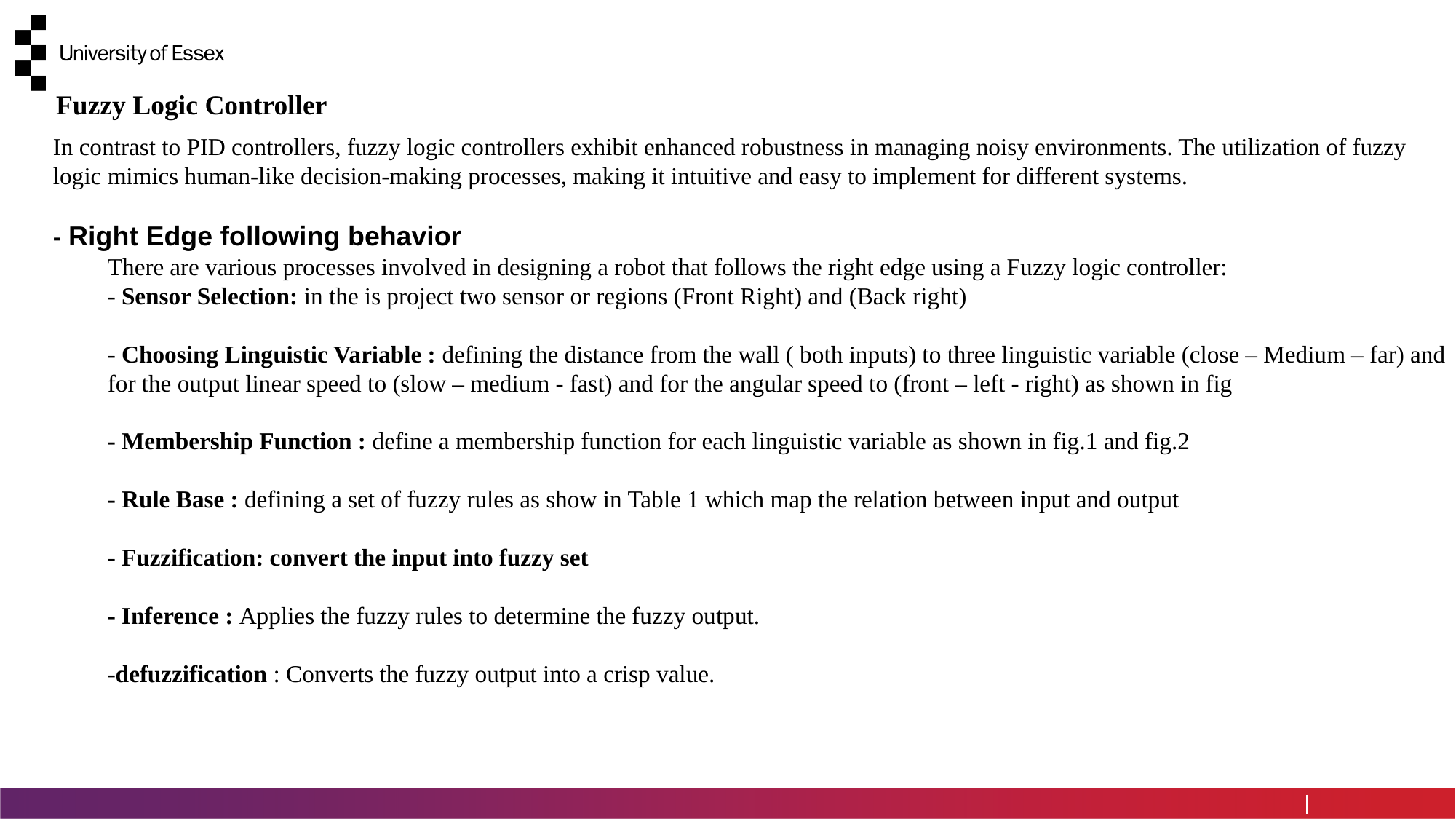

Fuzzy Logic Controller
In contrast to PID controllers, fuzzy logic controllers exhibit enhanced robustness in managing noisy environments. The utilization of fuzzy logic mimics human-like decision-making processes, making it intuitive and easy to implement for different systems.

- Right Edge following behavior
There are various processes involved in designing a robot that follows the right edge using a Fuzzy logic controller:
- Sensor Selection: in the is project two sensor or regions (Front Right) and (Back right)

- Choosing Linguistic Variable : defining the distance from the wall ( both inputs) to three linguistic variable (close – Medium – far) and for the output linear speed to (slow – medium - fast) and for the angular speed to (front – left - right) as shown in fig

- Membership Function : define a membership function for each linguistic variable as shown in fig.1 and fig.2

- Rule Base : defining a set of fuzzy rules as show in Table 1 which map the relation between input and output

- Fuzzification: convert the input into fuzzy set

- Inference : Applies the fuzzy rules to determine the fuzzy output.

-defuzzification : Converts the fuzzy output into a crisp value.